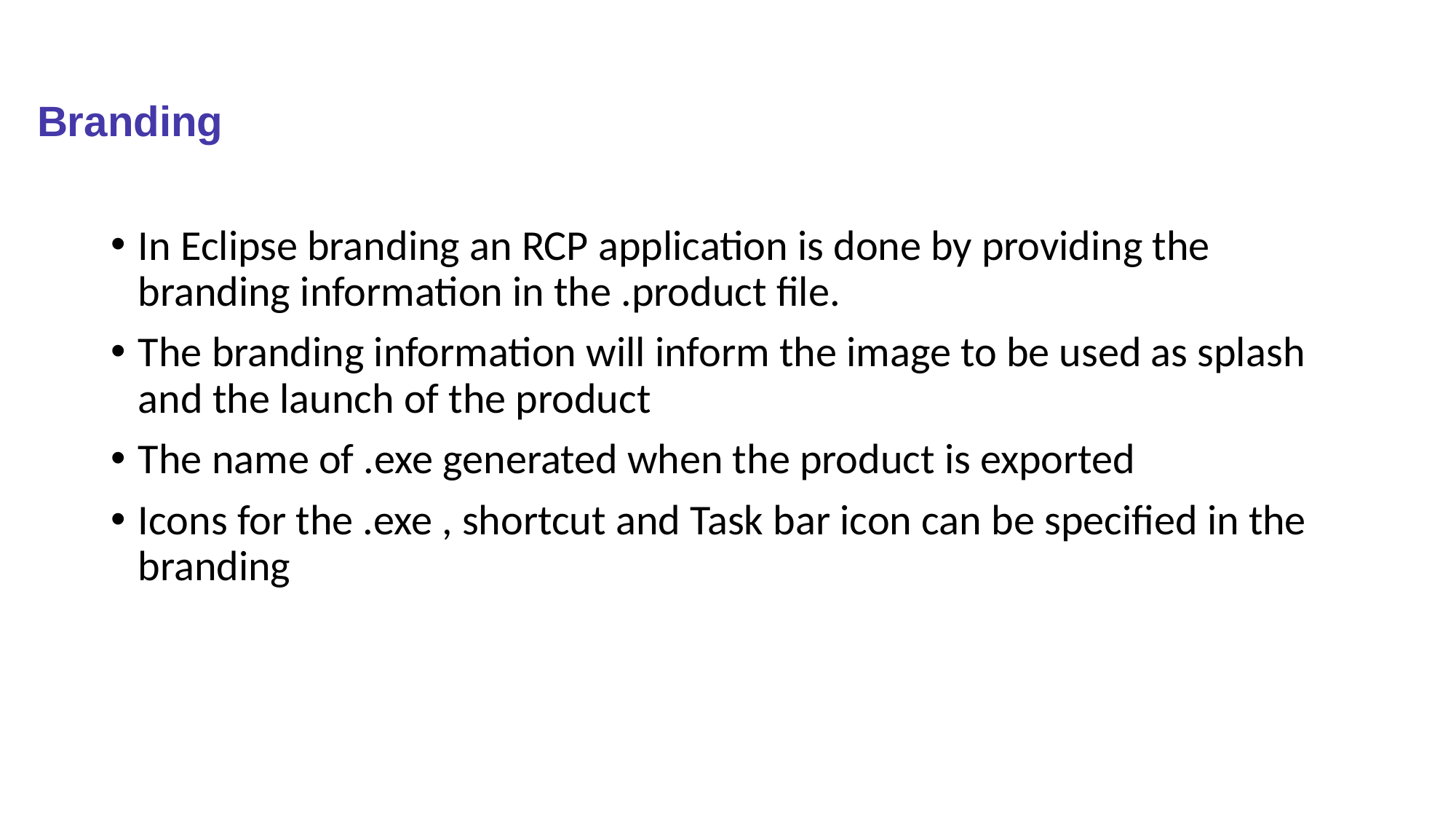

# Branding
In Eclipse branding an RCP application is done by providing the branding information in the .product file.
The branding information will inform the image to be used as splash and the launch of the product
The name of .exe generated when the product is exported
Icons for the .exe , shortcut and Task bar icon can be specified in the branding